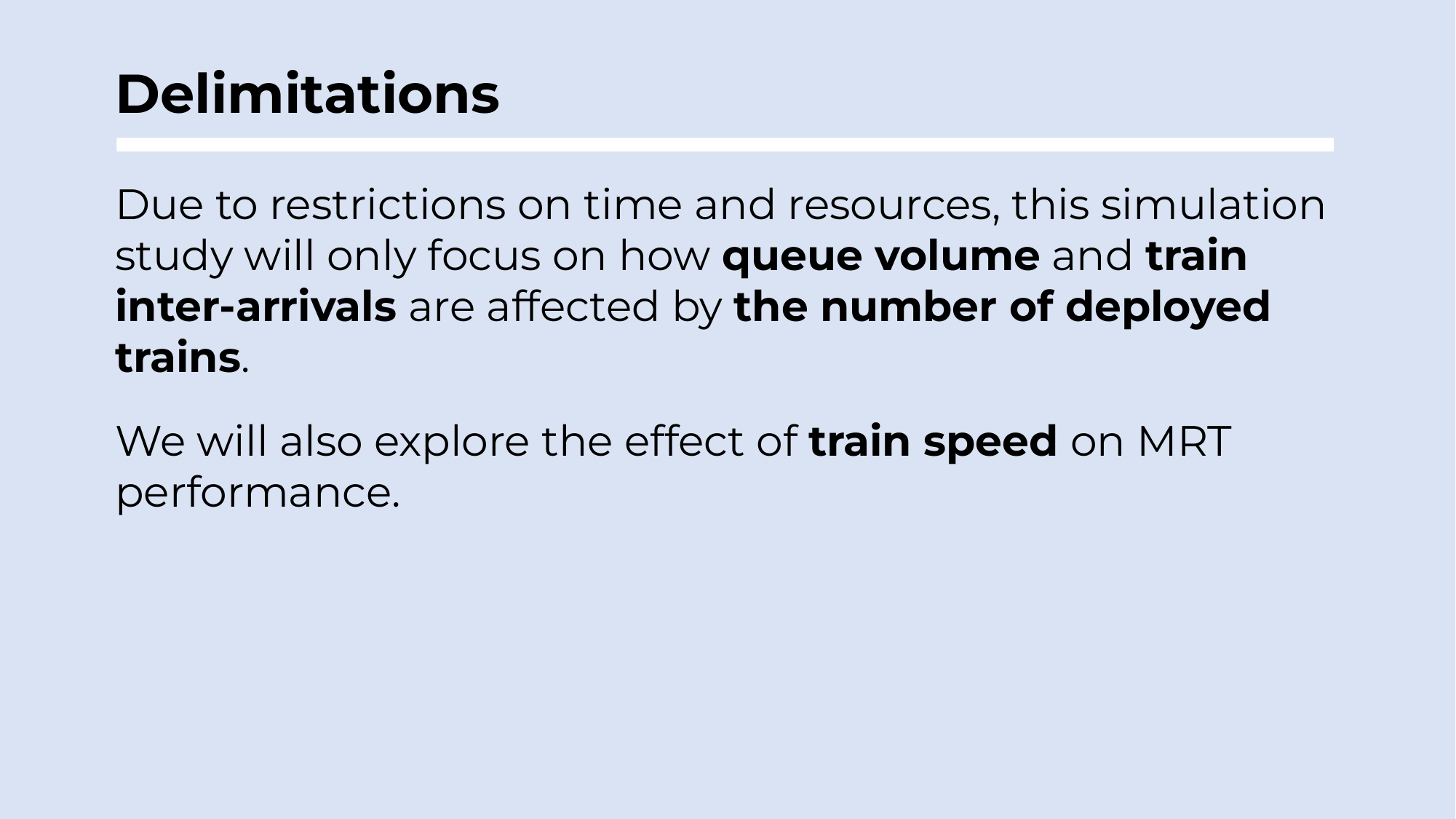

Delimitations

Due to restrictions on time and resources, this simulation study will only focus on how queue volume and train inter-arrivals are affected by the number of deployed trains.
We will also explore the effect of train speed on MRT performance.